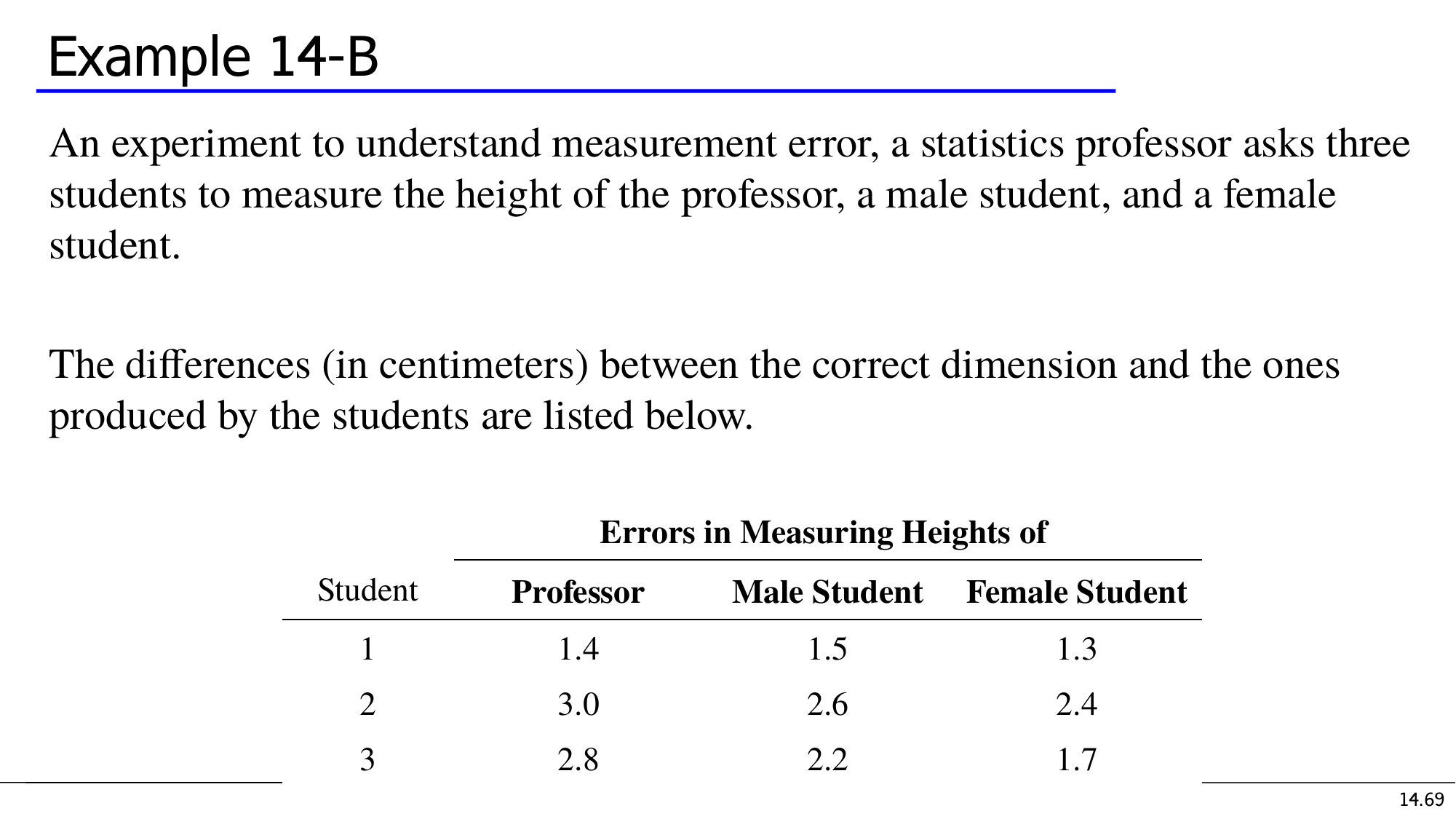

# Example 14-B
An experiment to understand measurement error, a statistics professor asks three students to measure the height of the professor, a male student, and a female student.

The differences (in centimeters) between the correct dimension and the ones produced by the students are listed below.

|  | Errors in Measuring Heights of |  |  |
| --- | --- | --- | --- |
| Student | Professor | Male Student | Female Student |
| 1 | 1.4 | 1.5 | 1.3 |
| 2 | 3.0 | 2.6 | 2.4 |
| 3 | 2.8 | 2.2 | 1.7 |
14.69